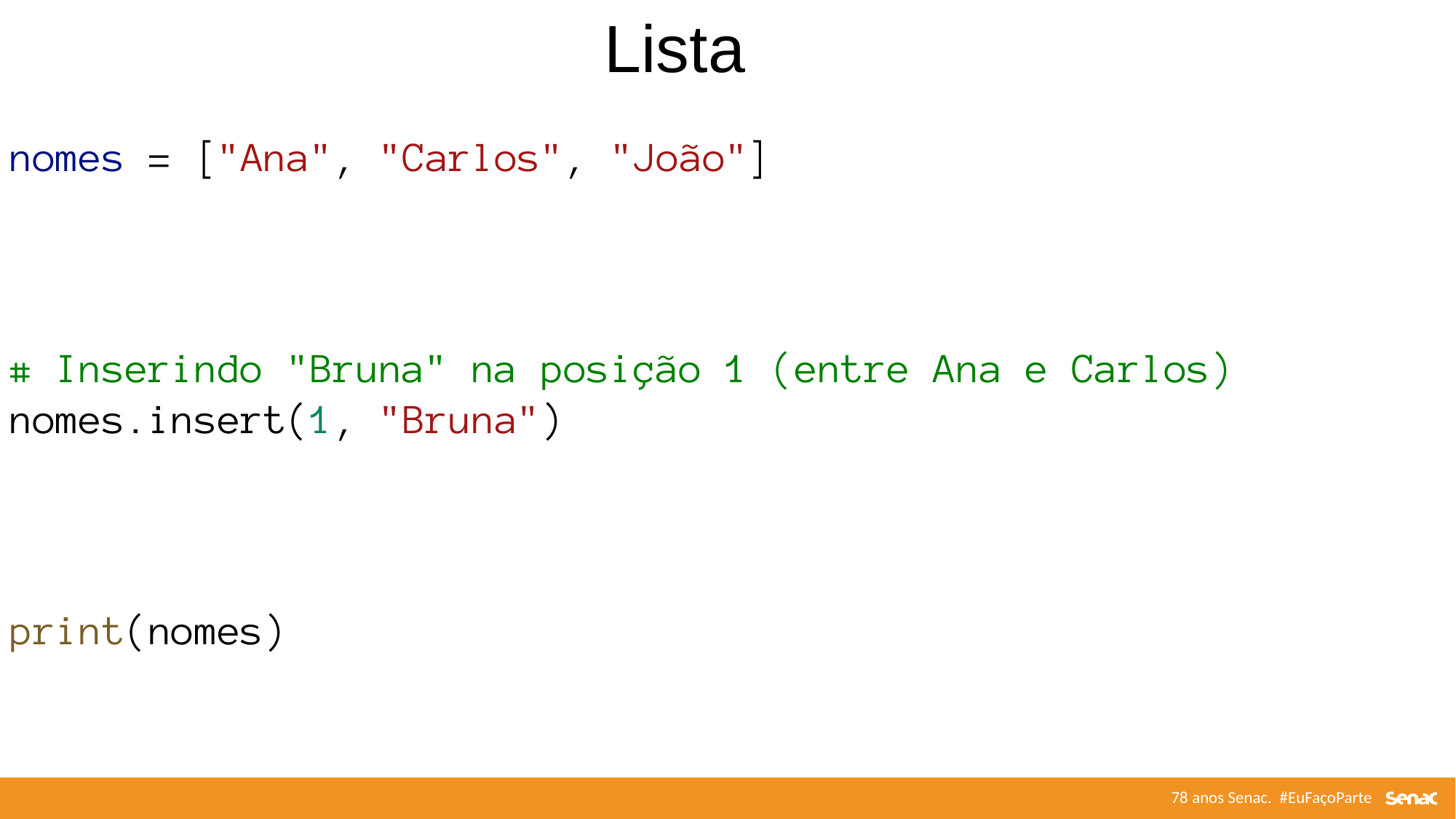

Lista

nomes = ["Ana", "Carlos", "João"]

# Inserindo "Bruna" na posição 1 (entre Ana e Carlos)
nomes.insert(1, "Bruna")

print(nomes)